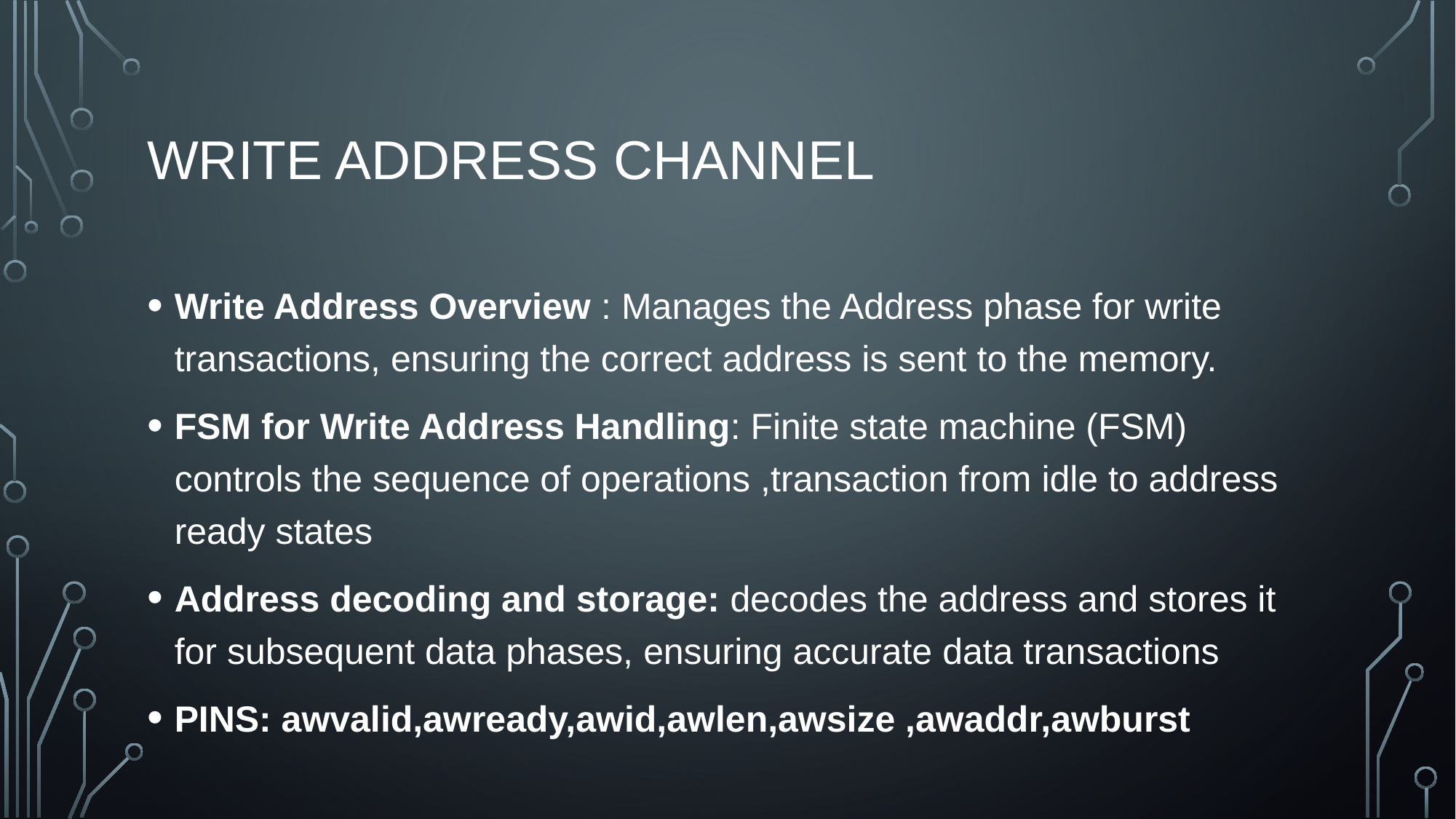

# Write address channel
Write Address Overview : Manages the Address phase for write transactions, ensuring the correct address is sent to the memory.
FSM for Write Address Handling: Finite state machine (FSM) controls the sequence of operations ,transaction from idle to address ready states
Address decoding and storage: decodes the address and stores it for subsequent data phases, ensuring accurate data transactions
PINS: awvalid,awready,awid,awlen,awsize ,awaddr,awburst